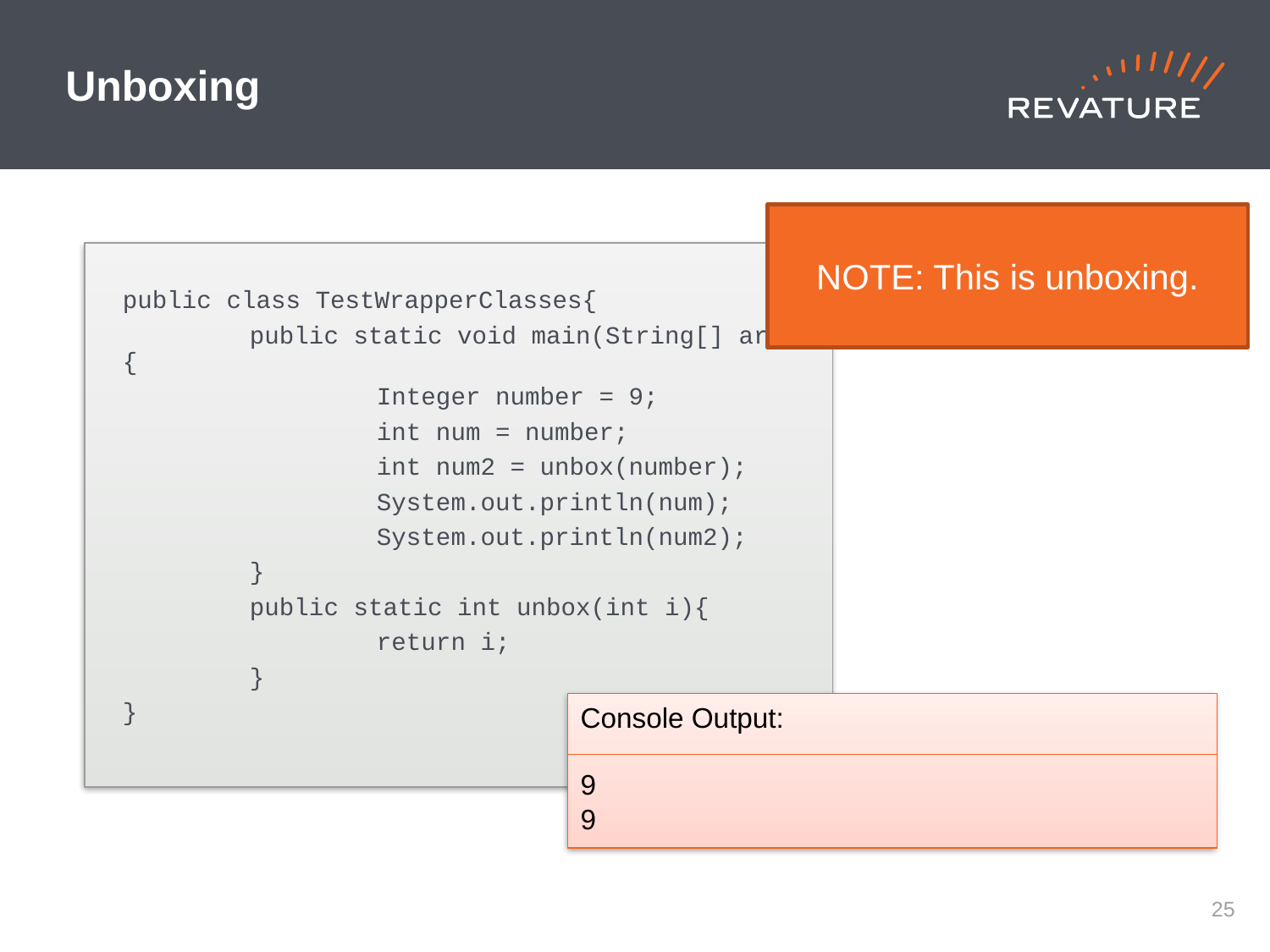

# Unboxing
NOTE: This is unboxing.

public class TestWrapperClasses{
	public static void main(String[] args){
		Integer number = 9;
		int num = number;
		int num2 = unbox(number);
		System.out.println(num);
		System.out.println(num2);
	}
	public static int unbox(int i){
		return i;
	}
}
Console Output:

9
9
25